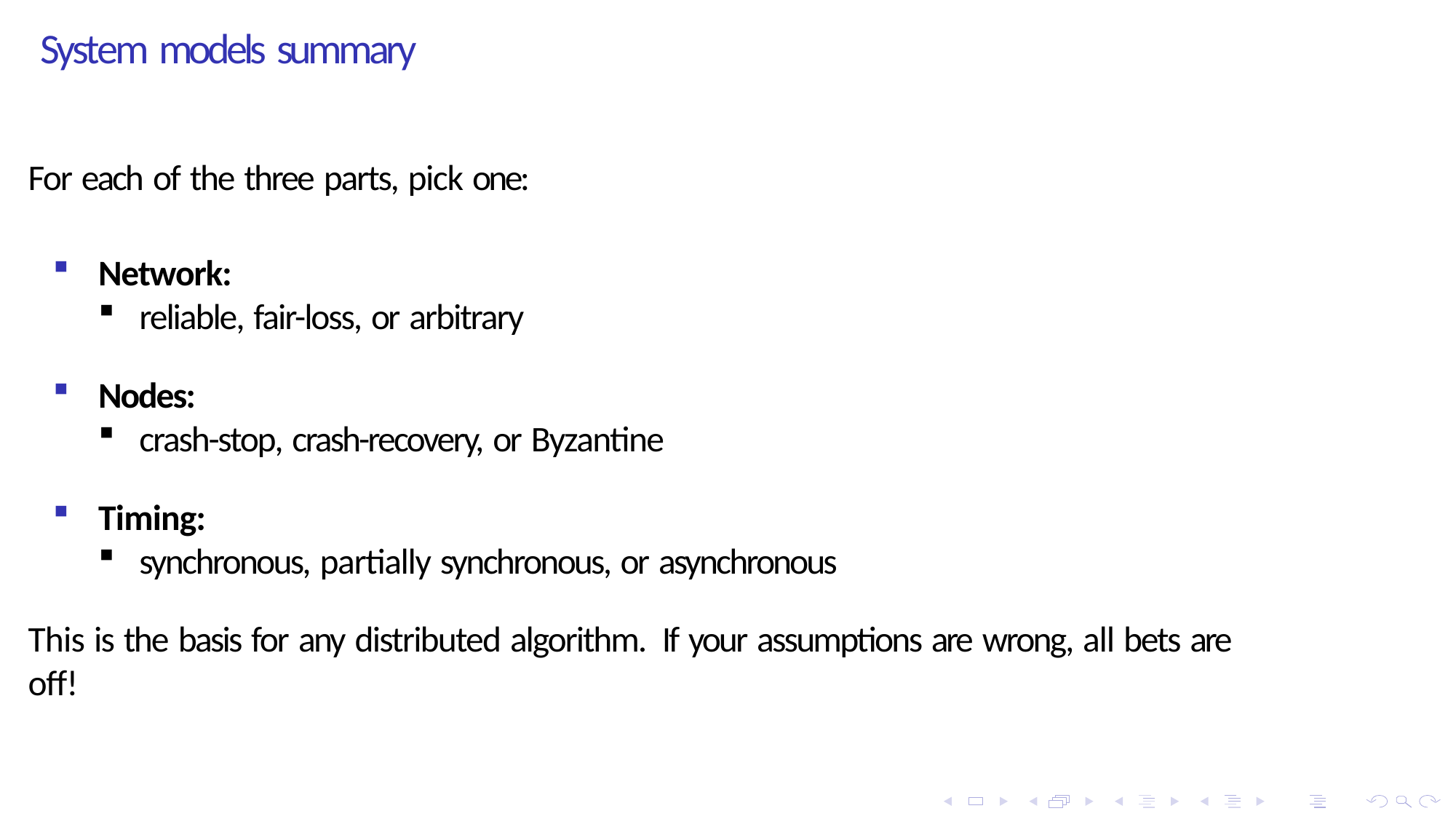

# System models summary
For each of the three parts, pick one:

Network:
reliable, fair-loss, or arbitrary

Nodes:
crash-stop, crash-recovery, or Byzantine

Timing:
synchronous, partially synchronous, or asynchronous

This is the basis for any distributed algorithm.  If your assumptions are wrong, all bets are off!